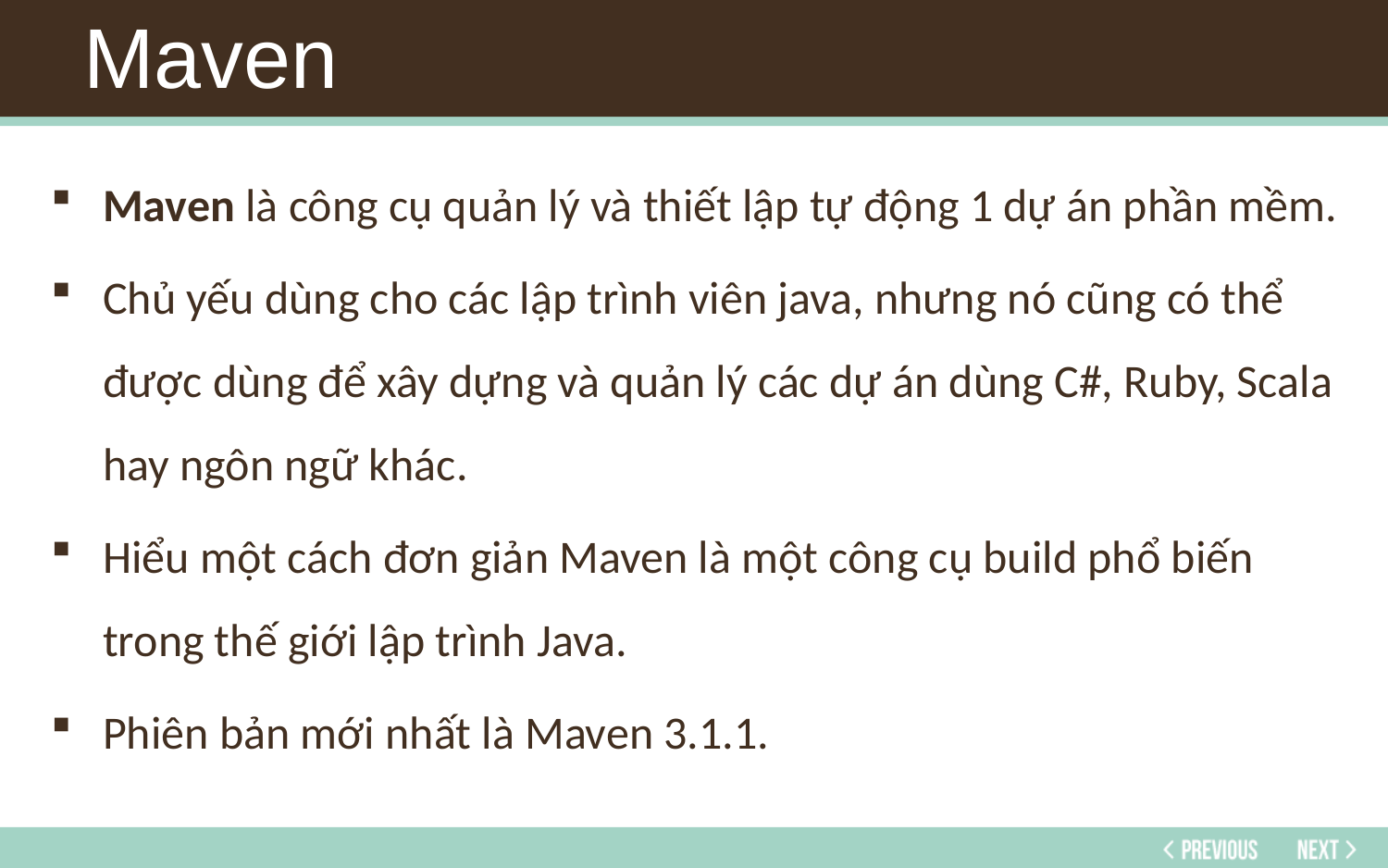

# Maven
Maven là công cụ quản lý và thiết lập tự động 1 dự án phần mềm.
Chủ yếu dùng cho các lập trình viên java, nhưng nó cũng có thể được dùng để xây dựng và quản lý các dự án dùng C#, Ruby, Scala hay ngôn ngữ khác.
Hiểu một cách đơn giản Maven là một công cụ build phổ biến trong thế giới lập trình Java.
Phiên bản mới nhất là Maven 3.1.1.